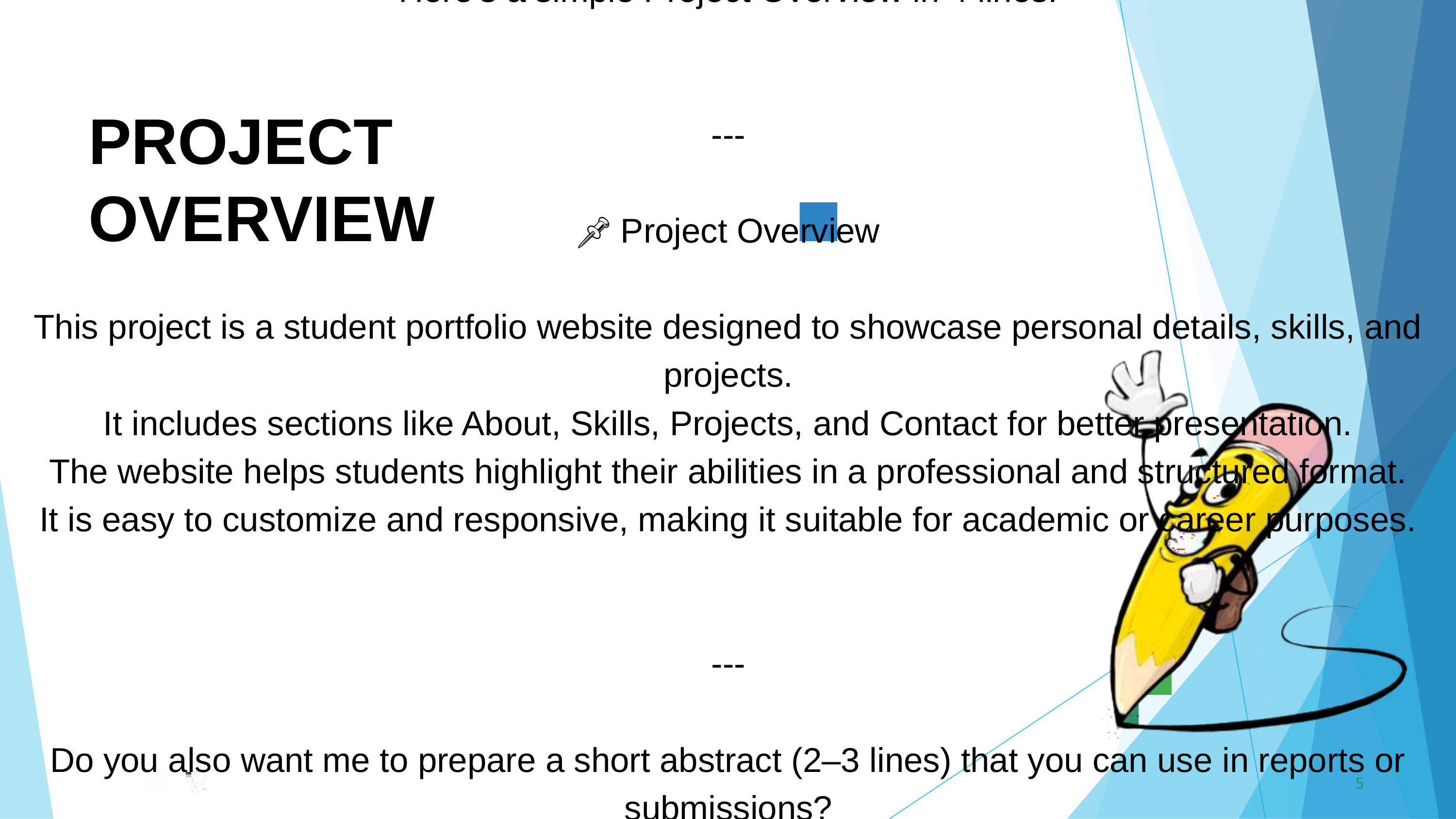

Here’s a simple Project Overview in 4 lines:

---

📌 Project Overview

This project is a student portfolio website designed to showcase personal details, skills, and projects.
It includes sections like About, Skills, Projects, and Contact for better presentation.
The website helps students highlight their abilities in a professional and structured format.
It is easy to customize and responsive, making it suitable for academic or career purposes.

---

Do you also want me to prepare a short abstract (2–3 lines) that you can use in reports or submissions?

PROJECT	OVERVIEW

5